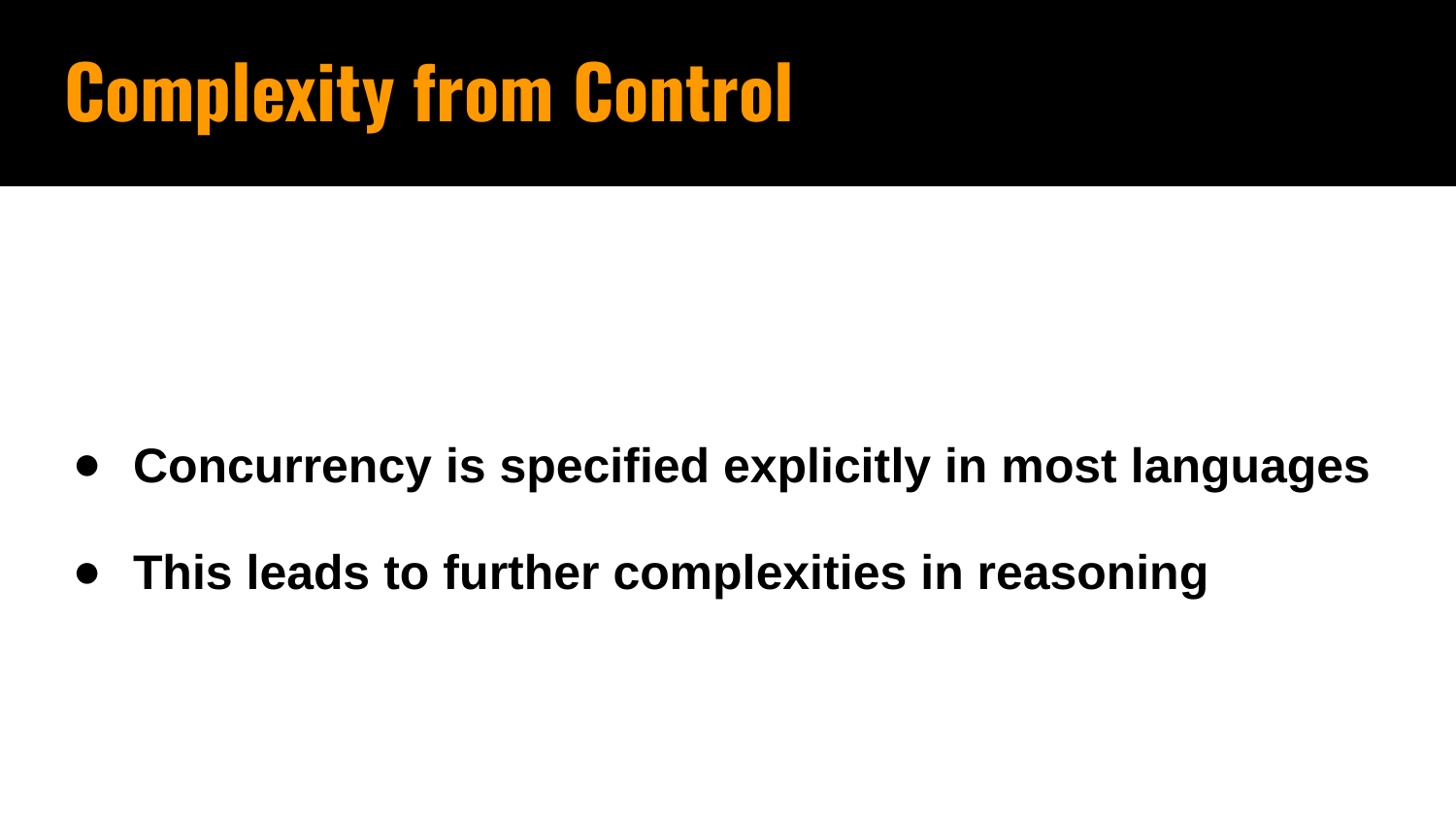

# Complexity from Control

Concurrency is specified explicitly in most languages
This leads to further complexities in reasoning